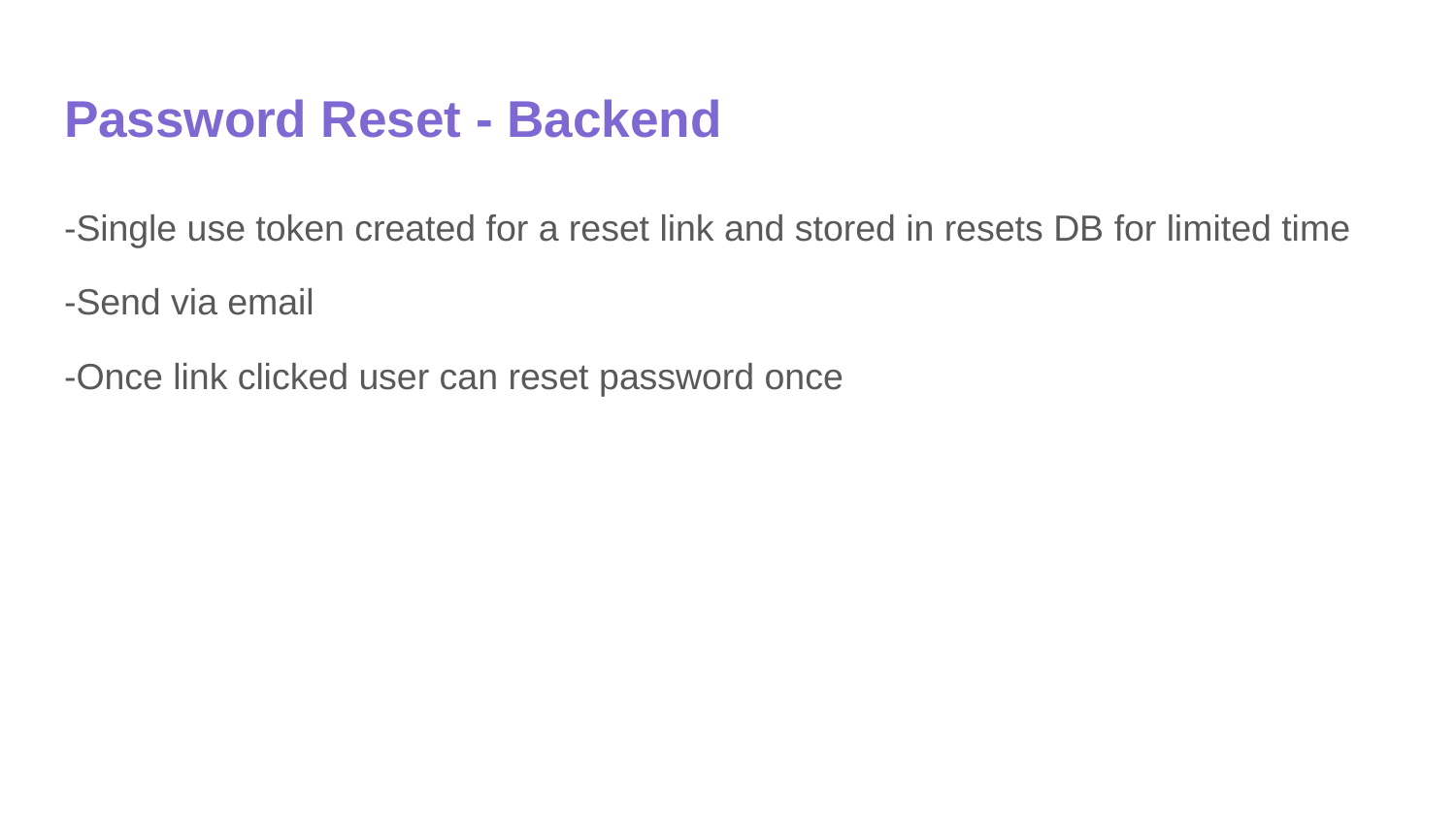

# Password Reset - Backend
-Single use token created for a reset link and stored in resets DB for limited time
-Send via email
-Once link clicked user can reset password once